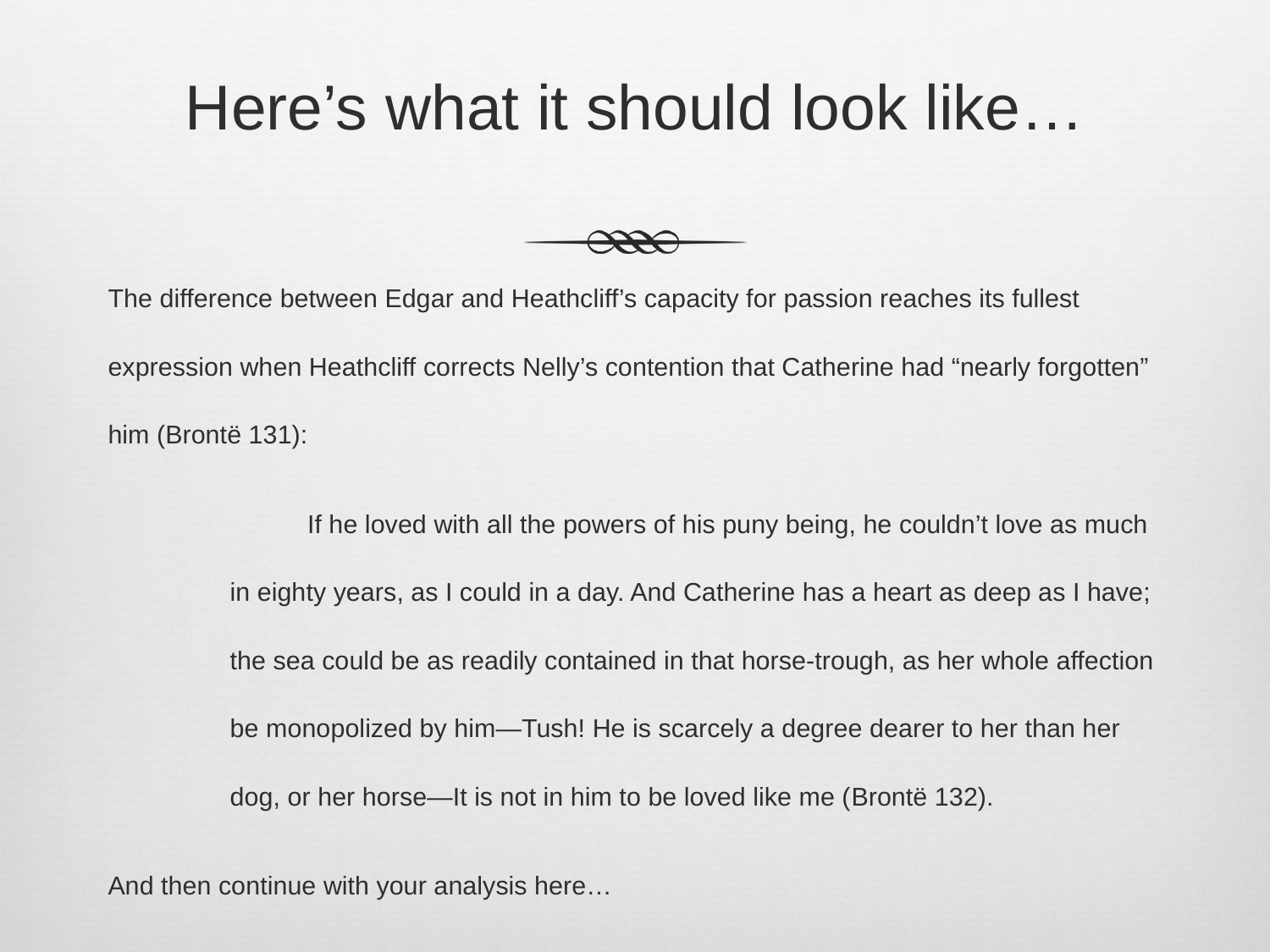

# Here’s what it should look like…
The difference between Edgar and Heathcliff’s capacity for passion reaches its fullest expression when Heathcliff corrects Nelly’s contention that Catherine had “nearly forgotten” him (Brontë 131):
	If he loved with all the powers of his puny being, he couldn’t love as much in eighty years, as I could in a day. And Catherine has a heart as deep as I have; the sea could be as readily contained in that horse-trough, as her whole affection be monopolized by him—Tush! He is scarcely a degree dearer to her than her dog, or her horse—It is not in him to be loved like me (Brontë 132).
And then continue with your analysis here…